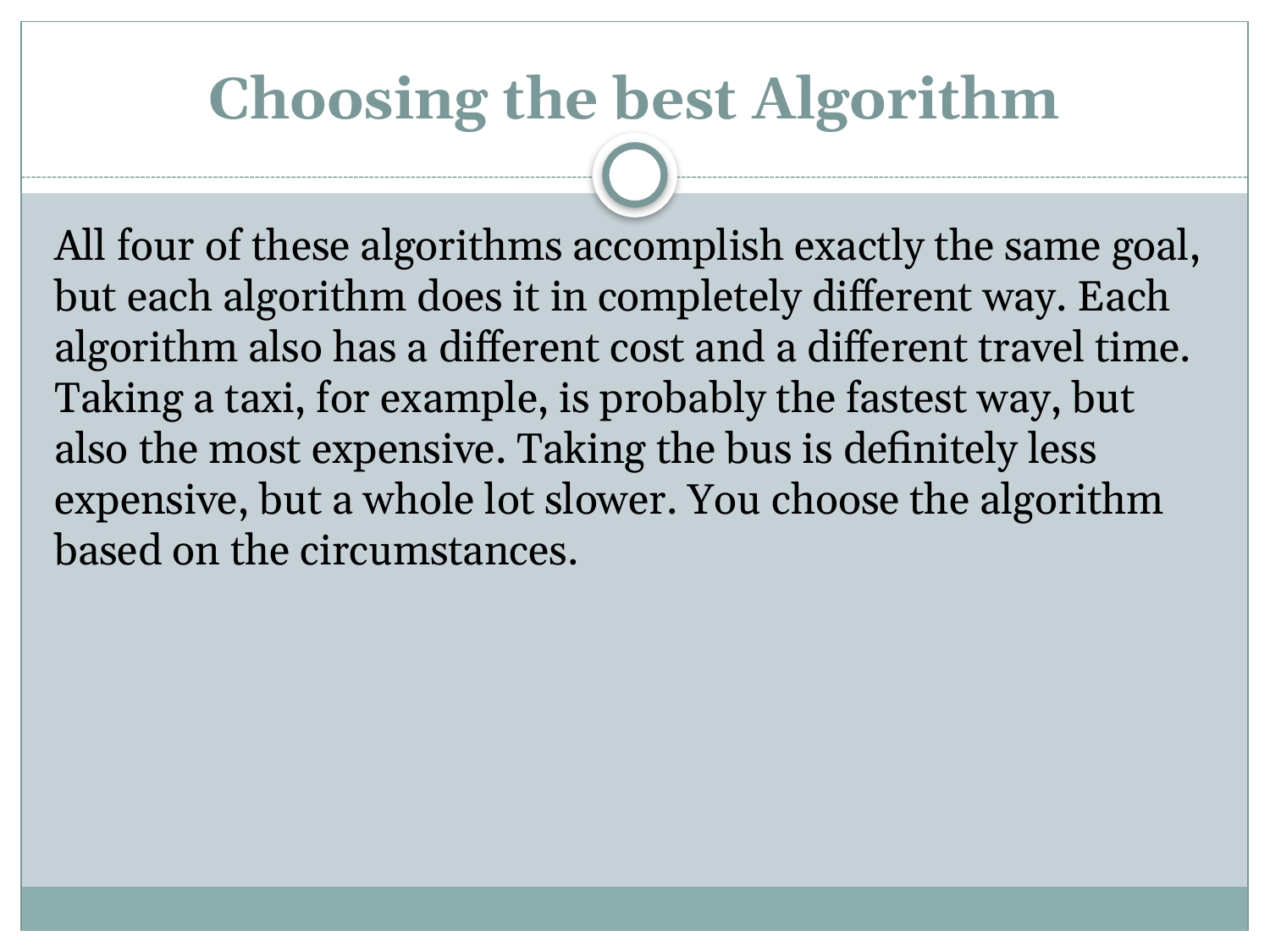

# Choosing the best Algorithm
All four of these algorithms accomplish exactly the same goal, but each algorithm does it in completely different way. Each algorithm also has a different cost and a different travel time. Taking a taxi, for example, is probably the fastest way, but also the most expensive. Taking the bus is definitely less expensive, but a whole lot slower. You choose the algorithm based on the circumstances.